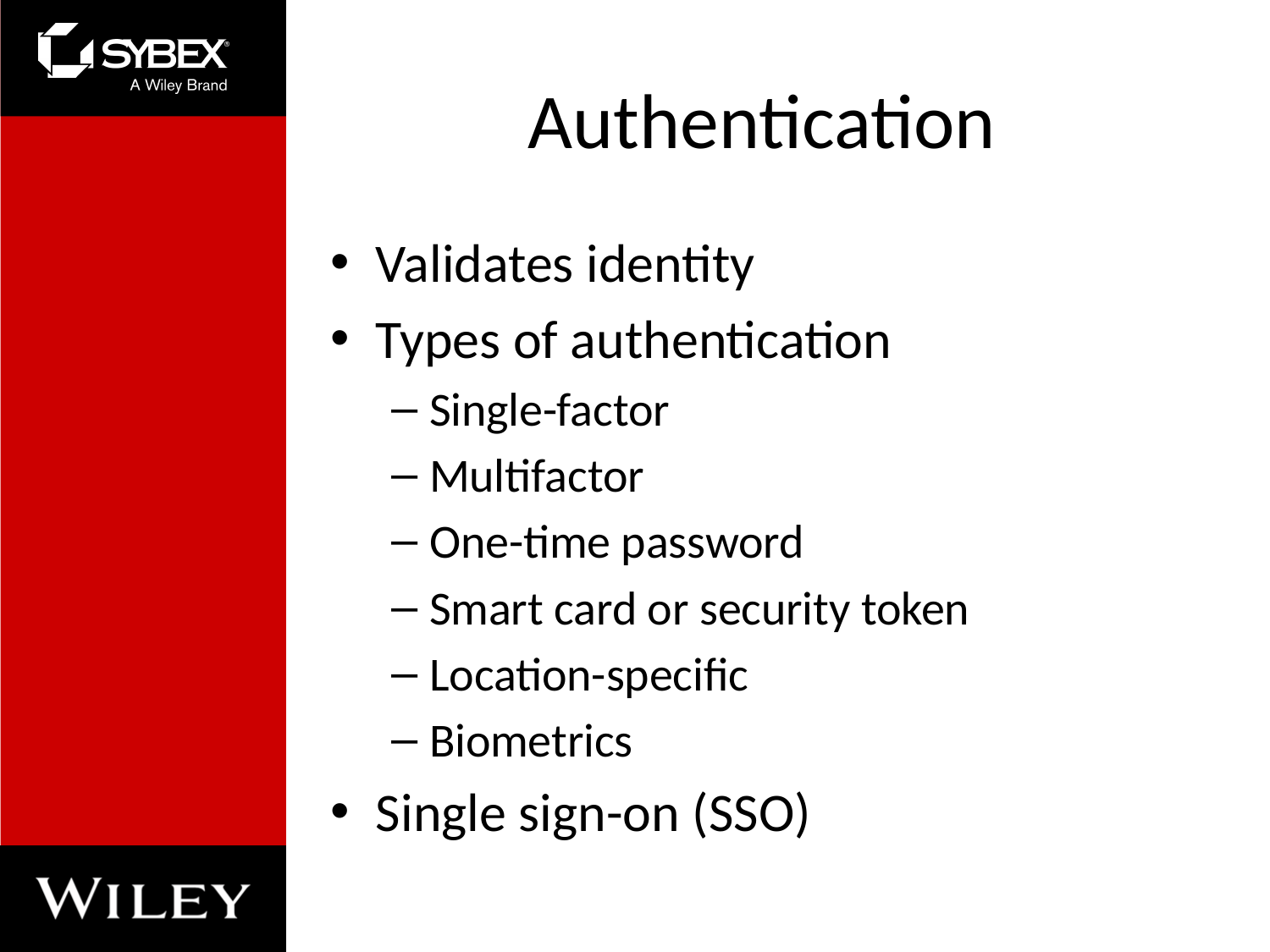

# Authentication
Validates identity
Types of authentication
Single-factor
Multifactor
One-time password
Smart card or security token
Location-specific
Biometrics
Single sign-on (SSO)